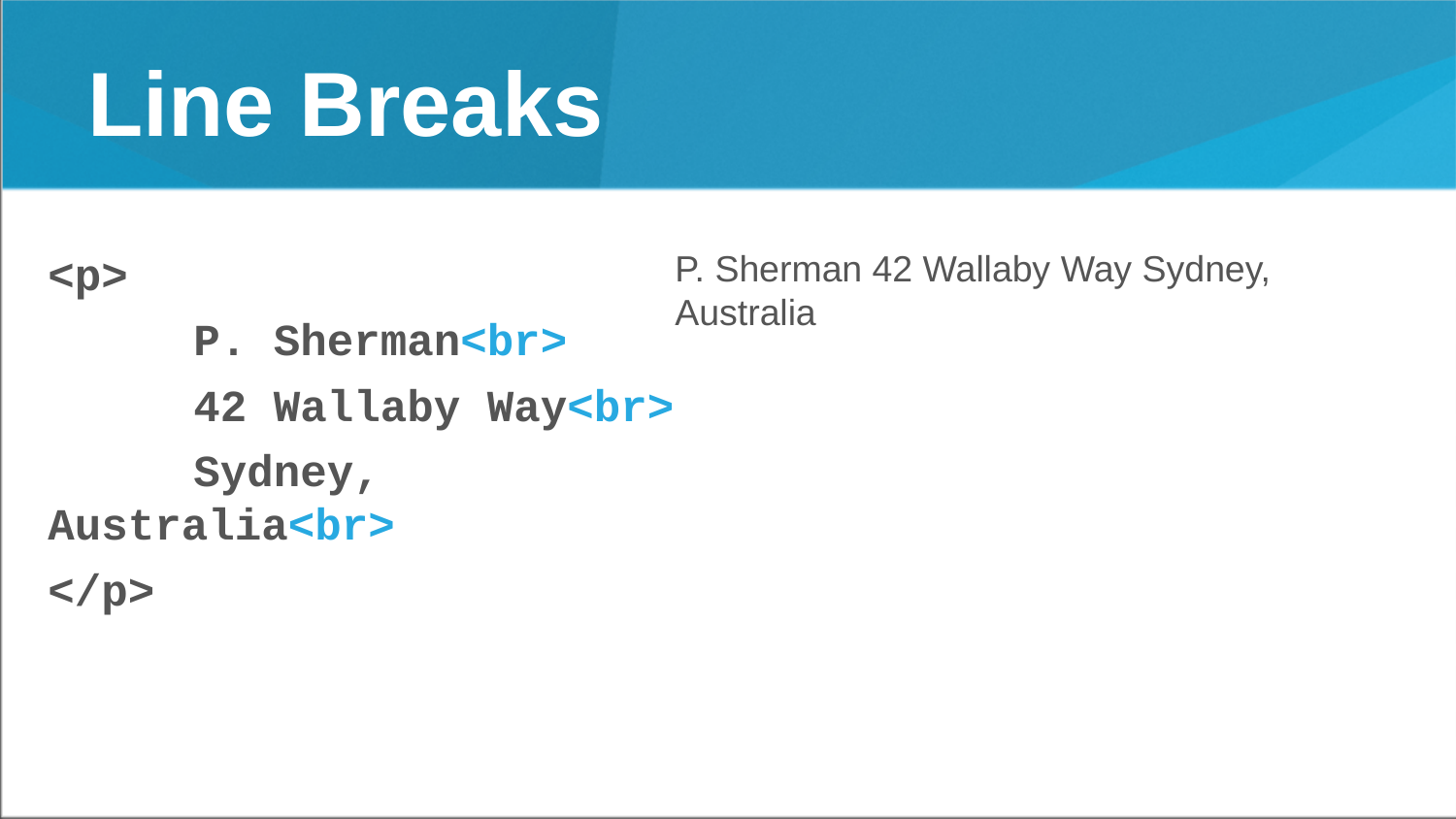

# Line Breaks
<p>
	P. Sherman<br>
	42 Wallaby Way<br>
	Sydney, Australia<br>
</p>
P. Sherman 42 Wallaby Way Sydney, Australia